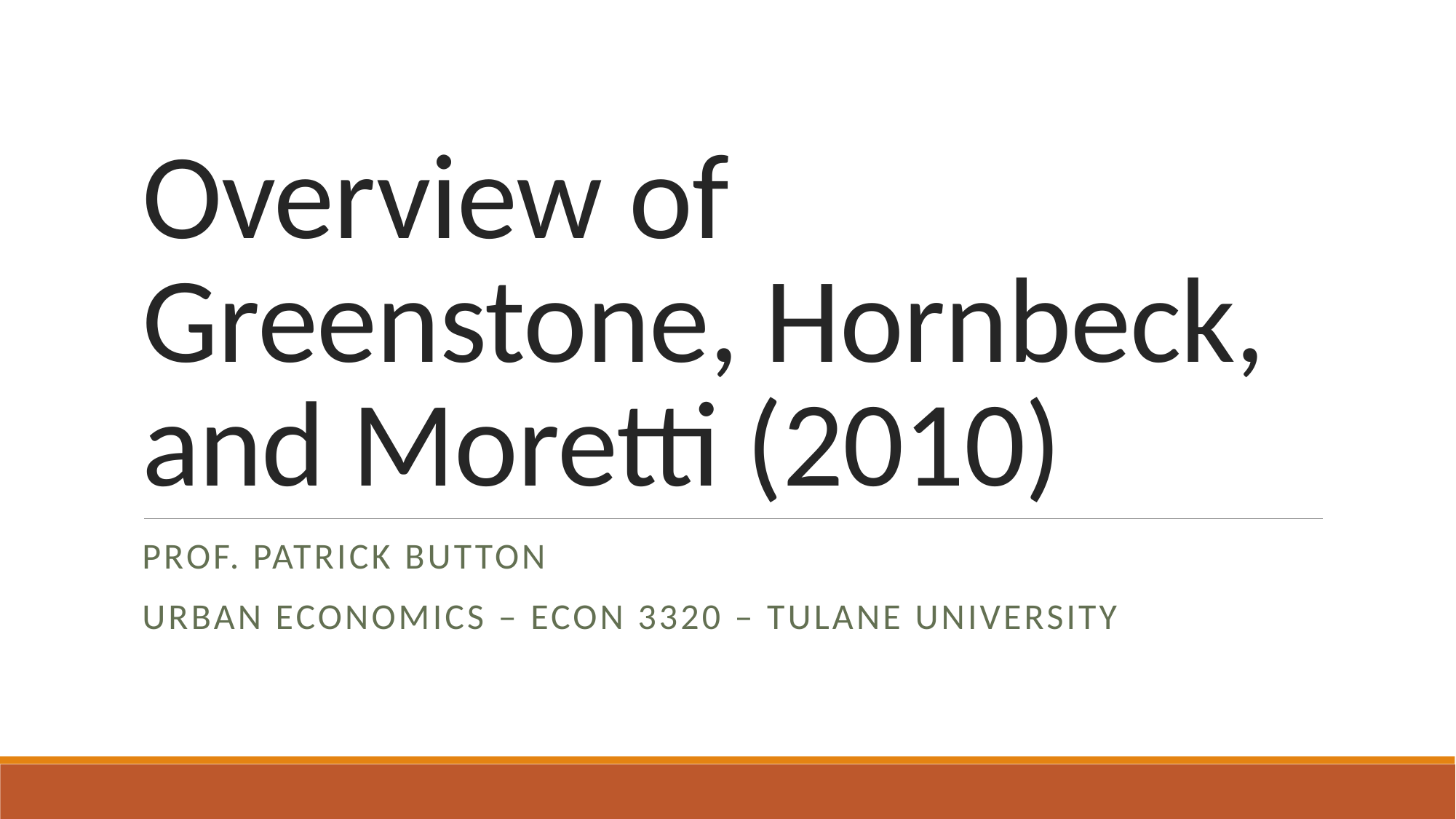

# Overview of Greenstone, Hornbeck, and Moretti (2010)
Prof. Patrick Button
Urban Economics – ECON 3320 – Tulane University